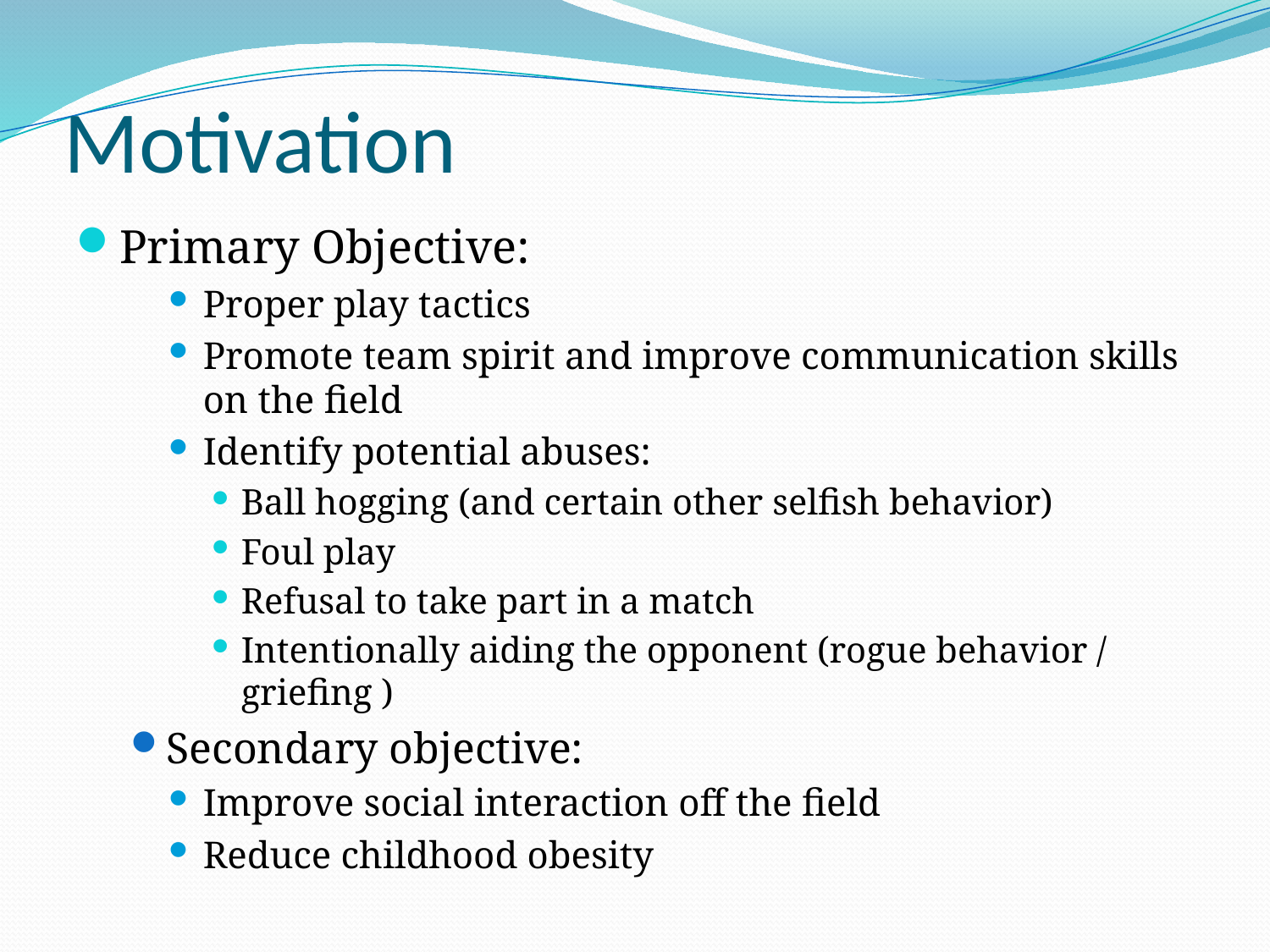

# Motivation
Primary Objective:
Proper play tactics
Promote team spirit and improve communication skills on the field
Identify potential abuses:
Ball hogging (and certain other selfish behavior)
Foul play
Refusal to take part in a match
Intentionally aiding the opponent (rogue behavior / griefing )
Secondary objective:
Improve social interaction off the field
Reduce childhood obesity